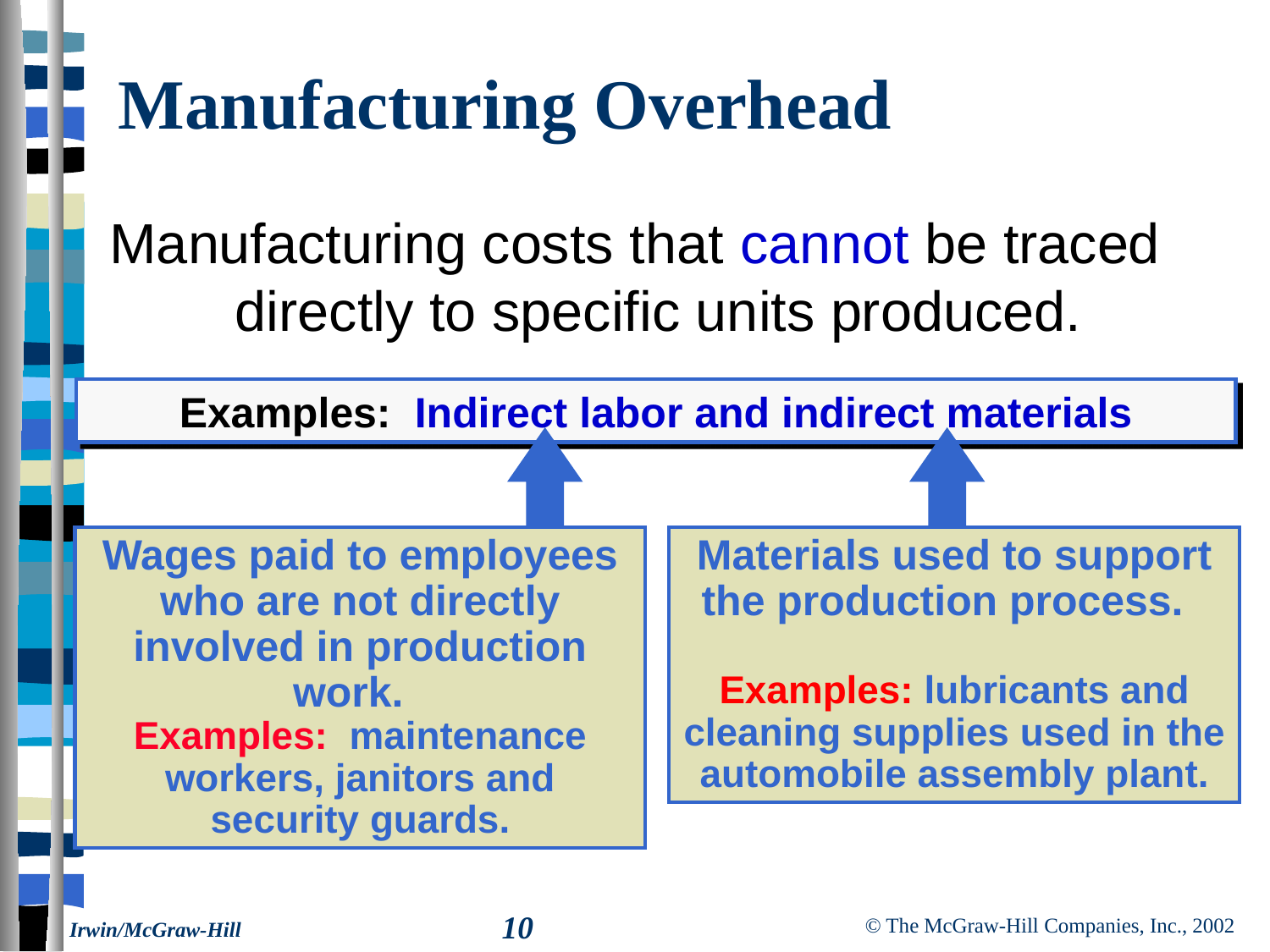

# Manufacturing Overhead
Manufacturing costs that cannot be traced directly to specific units produced.
Examples:  Indirect labor and indirect materials

Wages paid to employees who are not directly involved in production work.
Examples:  maintenance workers, janitors and security guards.

Materials used to support the production process.
Examples: lubricants and cleaning supplies used in the automobile assembly plant.